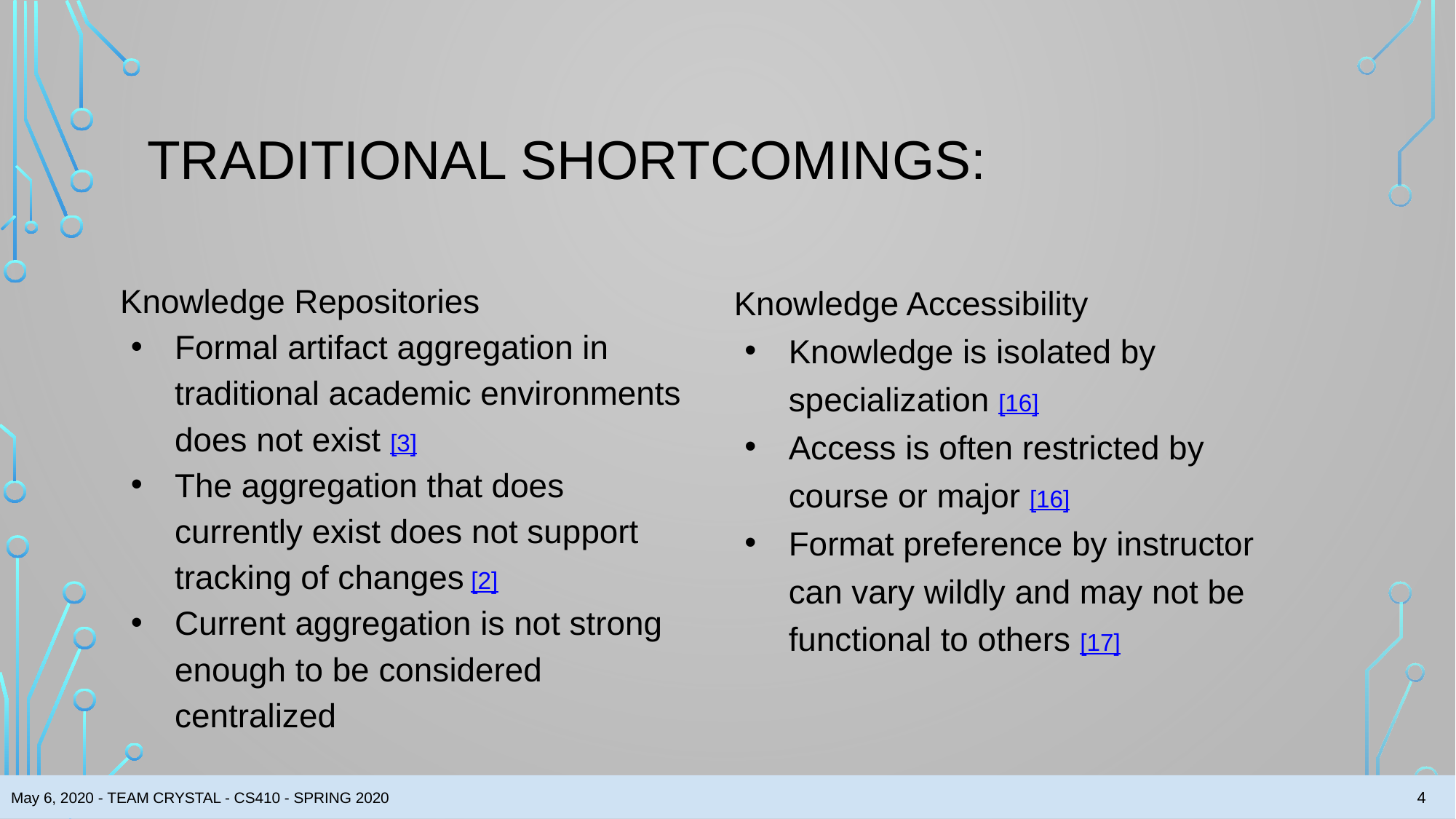

# TRADITIONAL SHORTCOMINGS:
Knowledge Accessibility
Knowledge is isolated by specialization [16]
Access is often restricted by course or major [16]
Format preference by instructor can vary wildly and may not be functional to others [17]

Knowledge Repositories
Formal artifact aggregation in traditional academic environments does not exist [3]
The aggregation that does currently exist does not support tracking of changes [2]
Current aggregation is not strong enough to be considered centralized
4